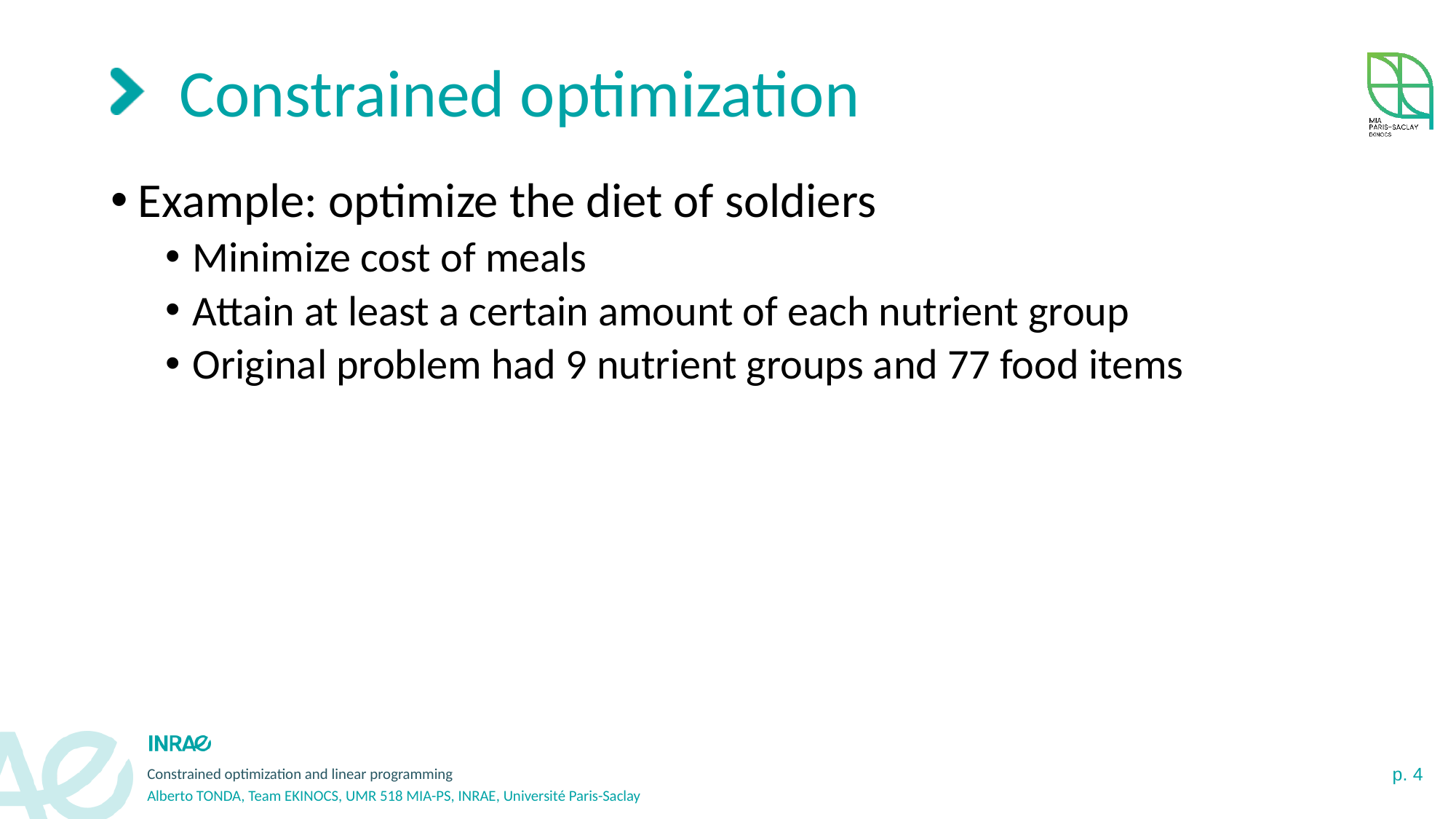

# Constrained optimization
Example: optimize the diet of soldiers
Minimize cost of meals
Attain at least a certain amount of each nutrient group
Original problem had 9 nutrient groups and 77 food items